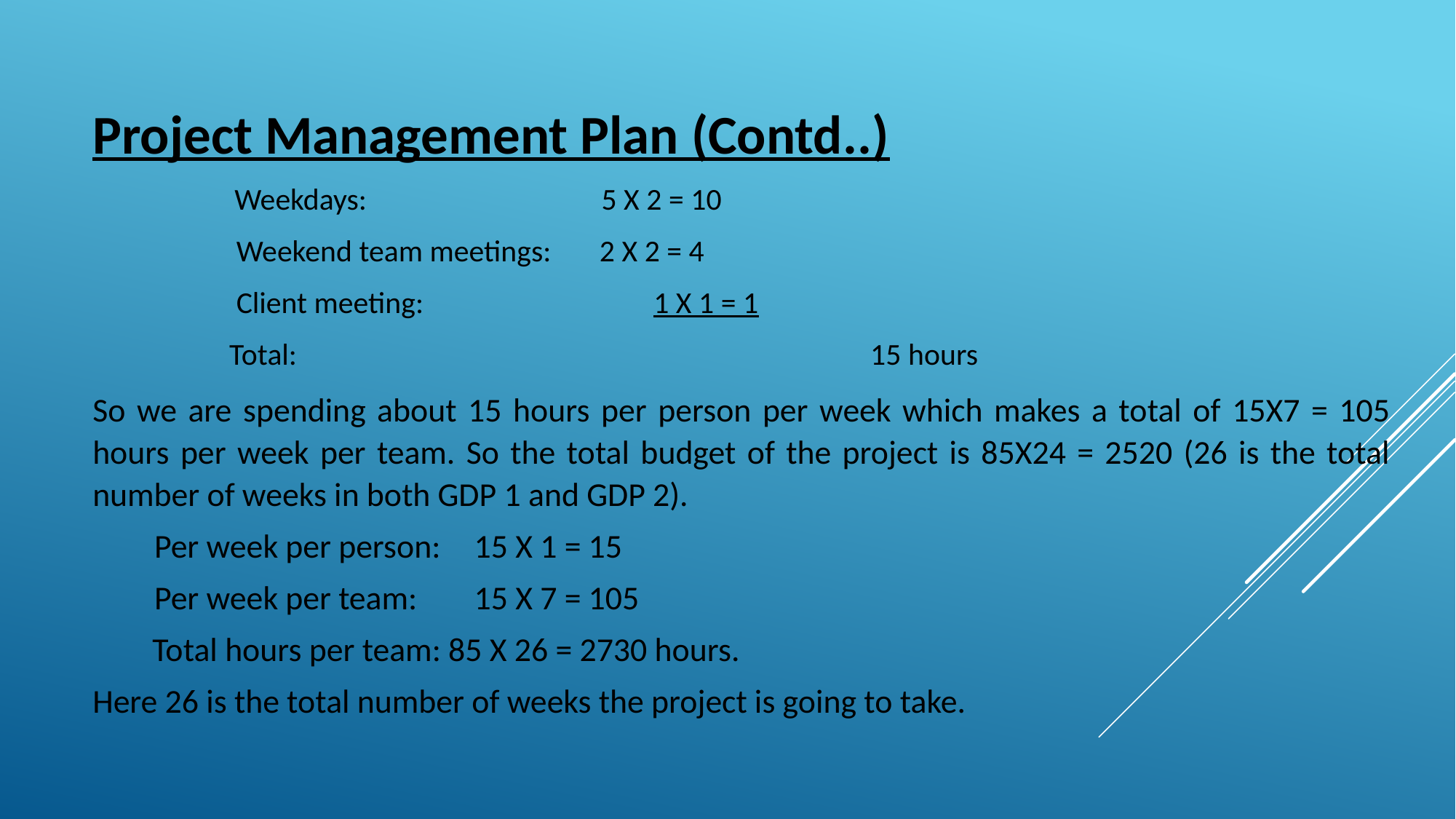

Project Management Plan (Contd..)
      Weekdays:                                  5 X 2 = 10
     Weekend team meetings:       2 X 2 = 4
     Client meeting: 	                  1 X 1 = 1
    Total: 						  15 hours
So we are spending about 15 hours per person per week which makes a total of 15X7 = 105 hours per week per team. So the total budget of the project is 85X24 = 2520 (26 is the total number of weeks in both GDP 1 and GDP 2).
 Per week per person: 	15 X 1 = 15
 Per week per team: 	15 X 7 = 105
        Total hours per team: 85 X 26 = 2730 hours.
Here 26 is the total number of weeks the project is going to take.